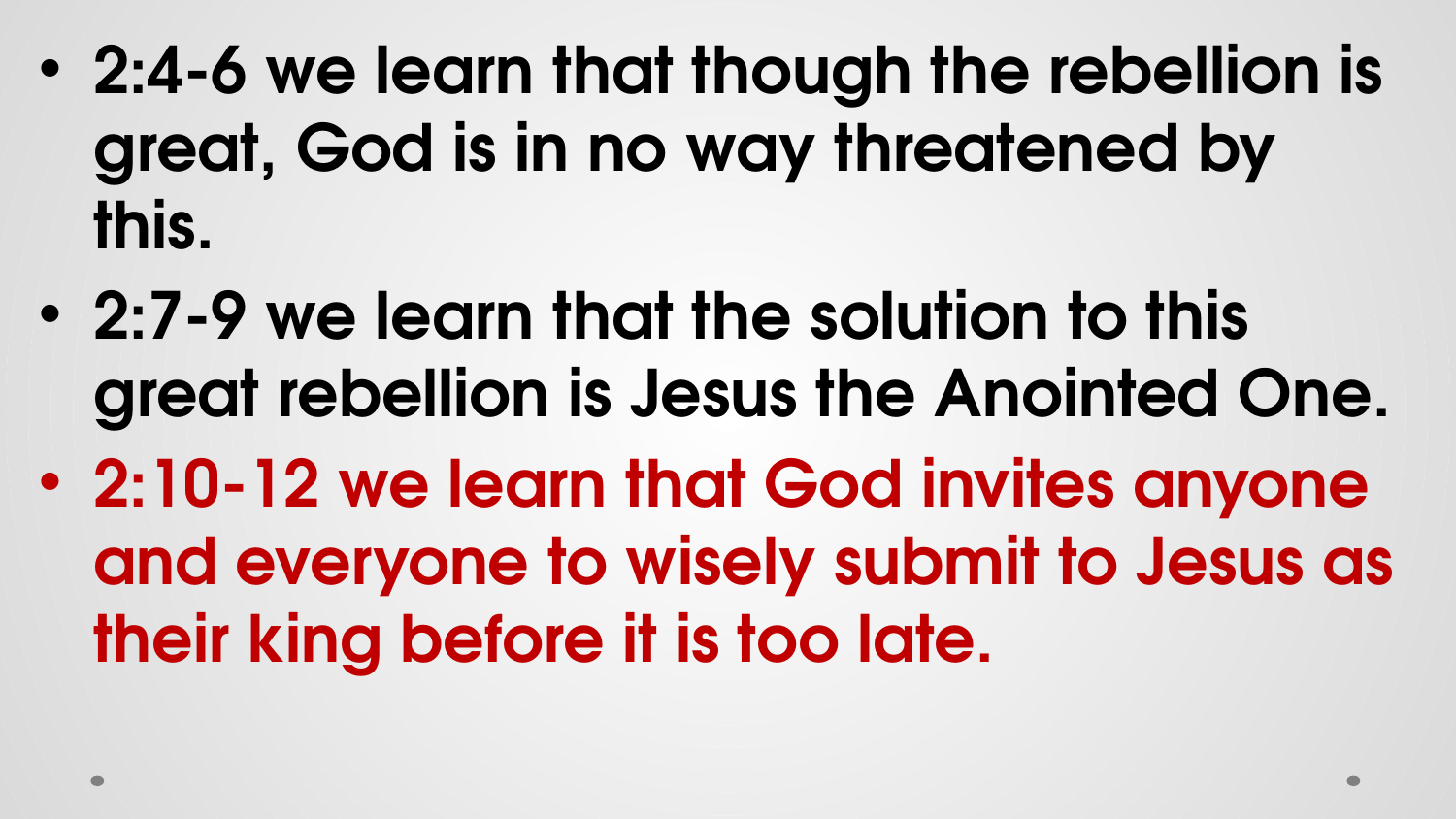

2:4-6 we learn that though the rebellion is great, God is in no way threatened by this.
2:7-9 we learn that the solution to this great rebellion is Jesus the Anointed One.
2:10-12 we learn that God invites anyone and everyone to wisely submit to Jesus as their king before it is too late.